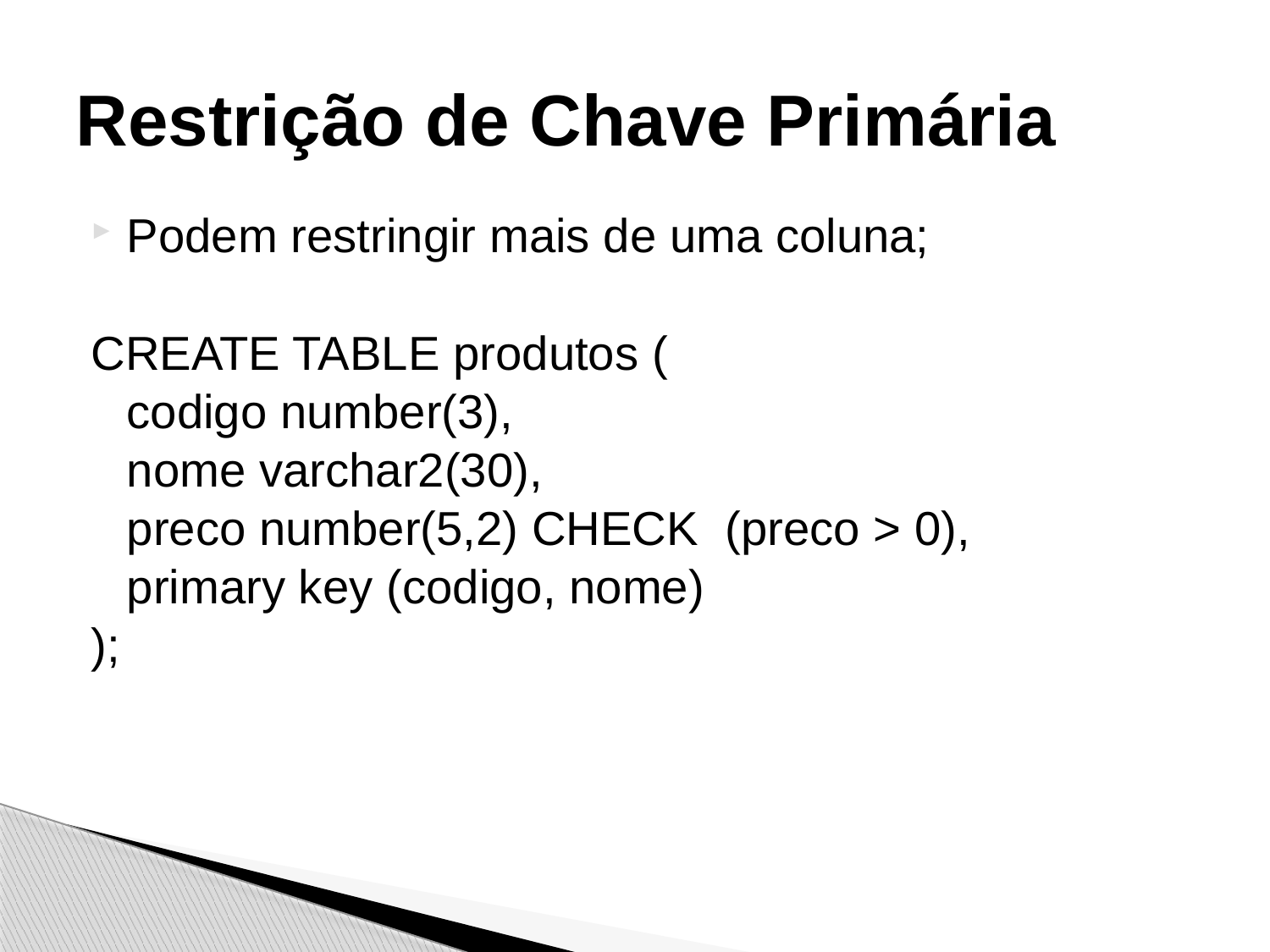

# Restrição de Chave Primária
Podem restringir mais de uma coluna;

CREATE TABLE produtos (
	codigo number(3),
	nome varchar2(30),
	preco number(5,2) CHECK  (preco > 0),
	primary key (codigo, nome)
);